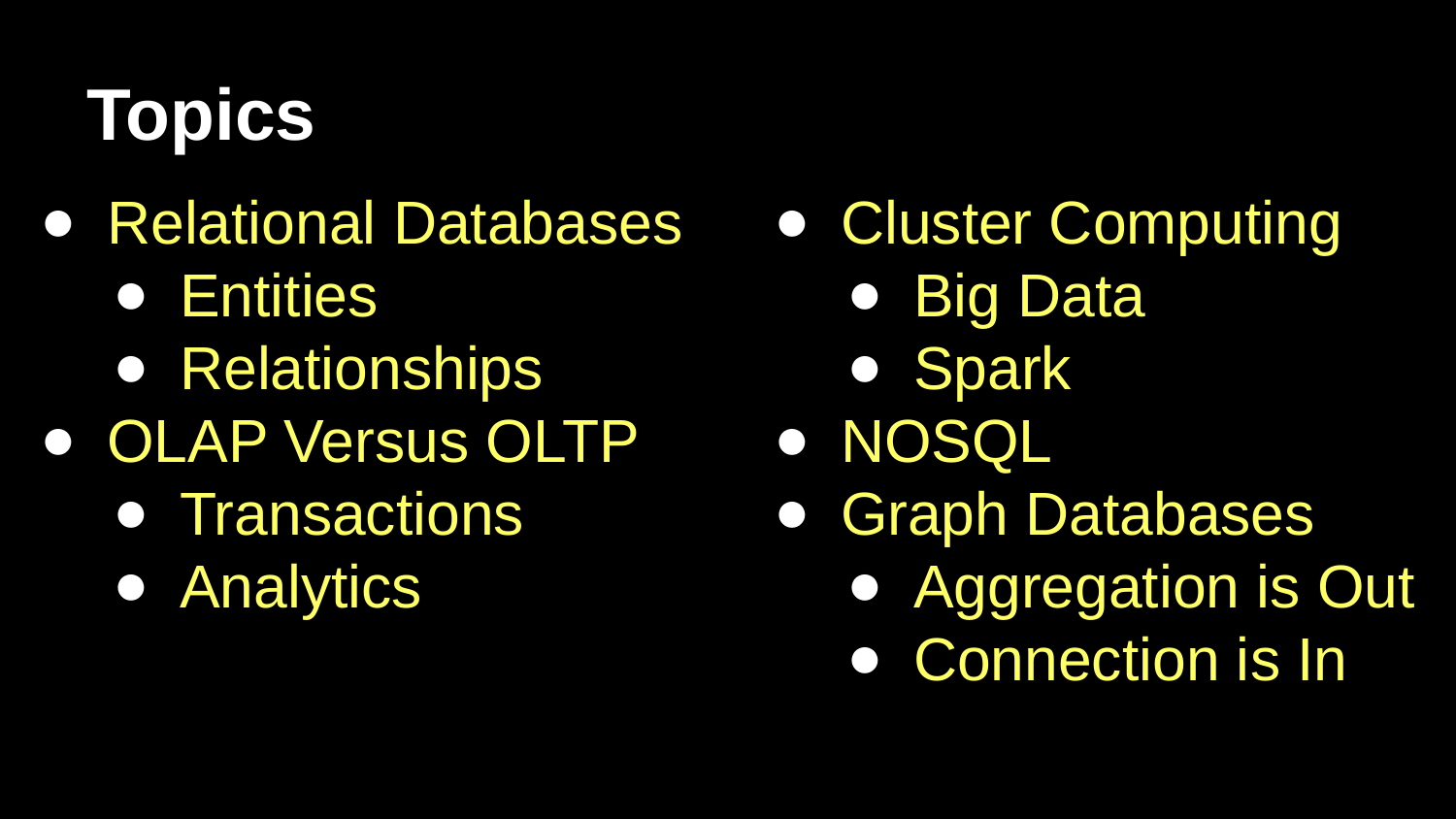

Topics
Relational Databases
Entities
Relationships
OLAP Versus OLTP
Transactions
Analytics

Cluster Computing
Big Data
Spark
NOSQL
Graph Databases
Aggregation is Out
Connection is In